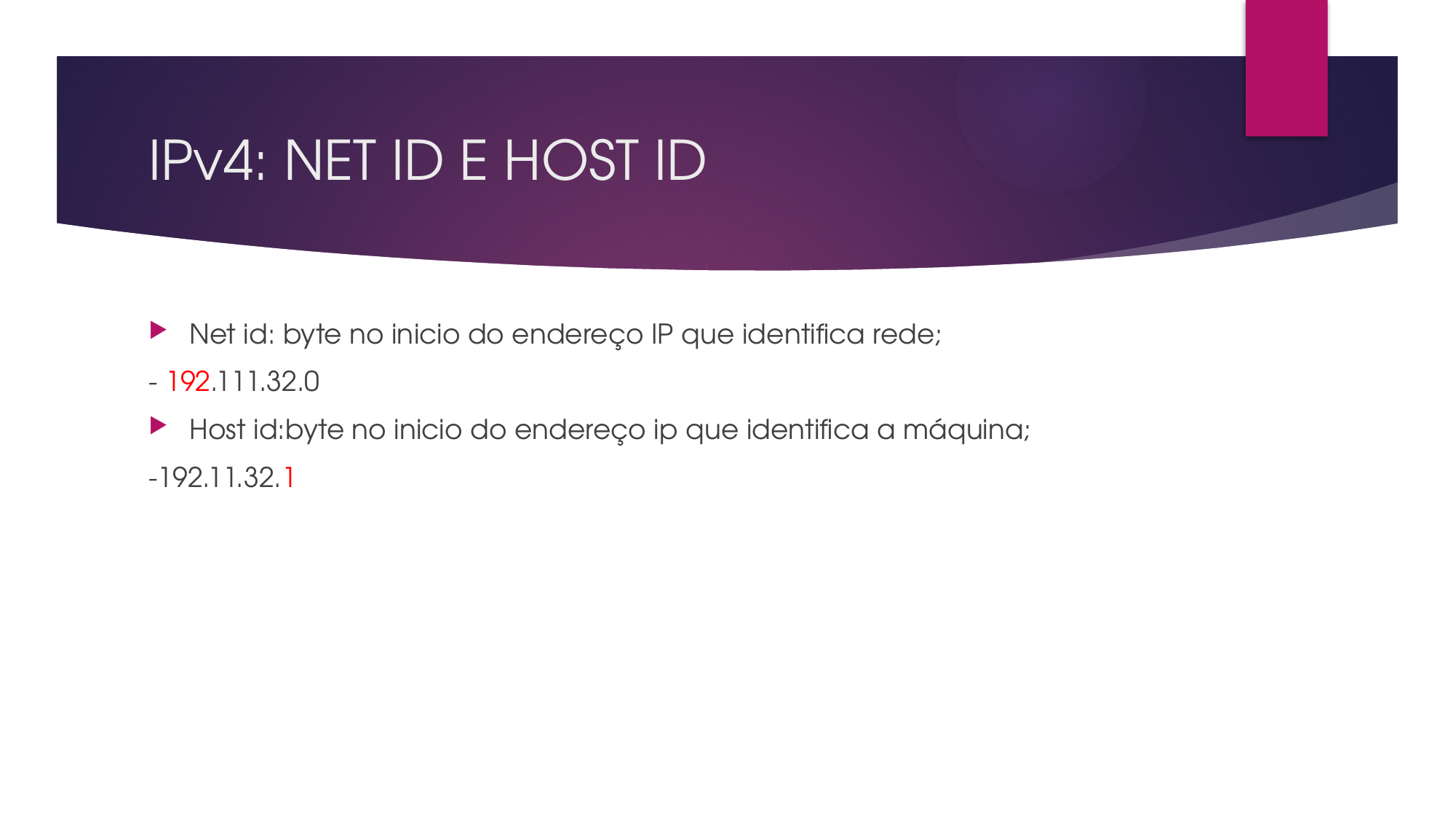

# IPv4: NET ID E HOST ID
Net id: byte no inicio do endereço IP que identifica rede;
- 192.111.32.0
Host id:byte no inicio do endereço ip que identifica a máquina;
-192.11.32.1